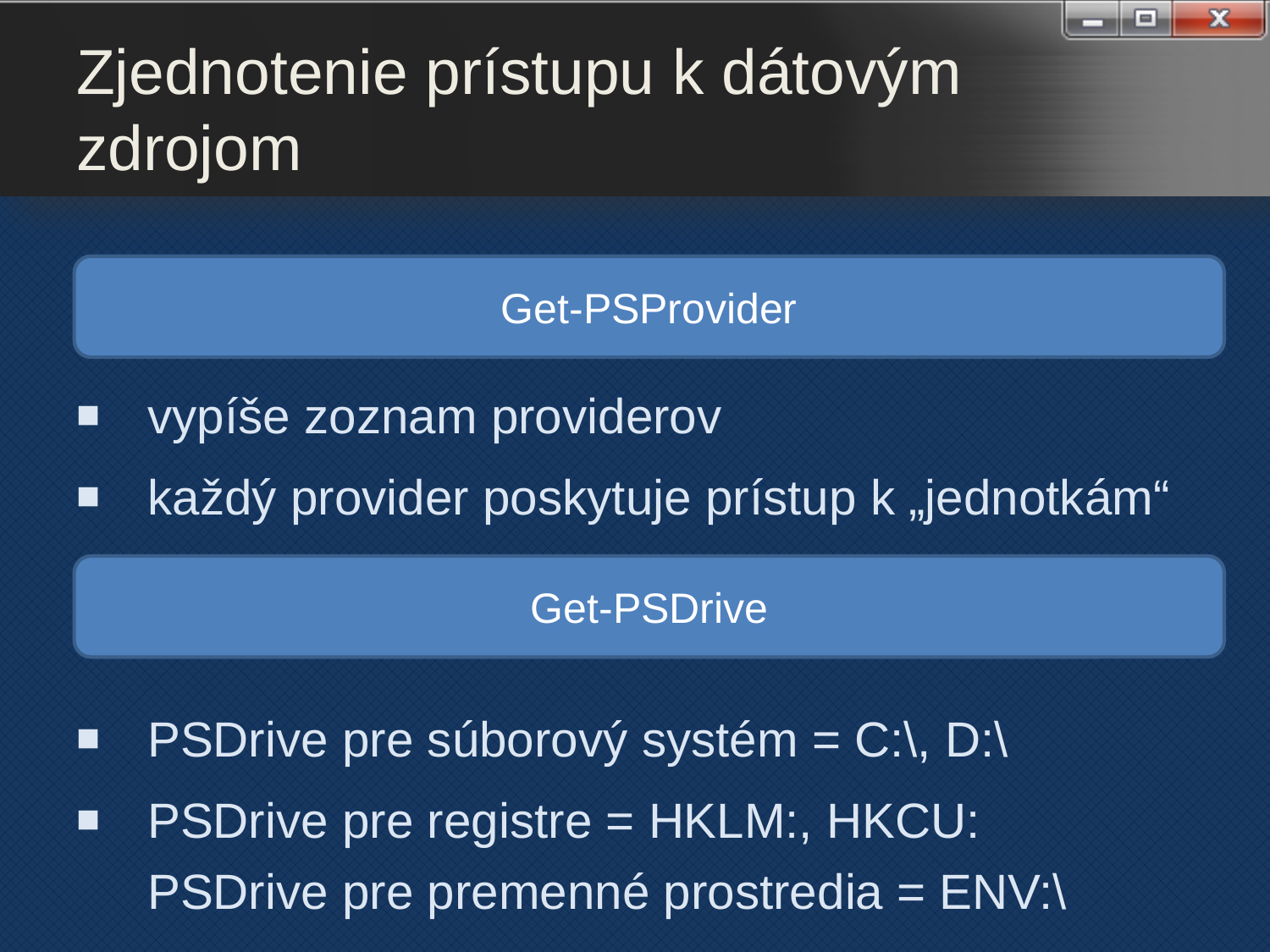

# Zjednotenie prístupu k dátovým zdrojom
Get-PSProvider
vypíše zoznam providerov
každý provider poskytuje prístup k „jednotkám“

PSDrive pre súborový systém = C:\, D:\
PSDrive pre registre = HKLM:, HKCU:
PSDrive pre premenné prostredia = ENV:\
Get-PSDrive